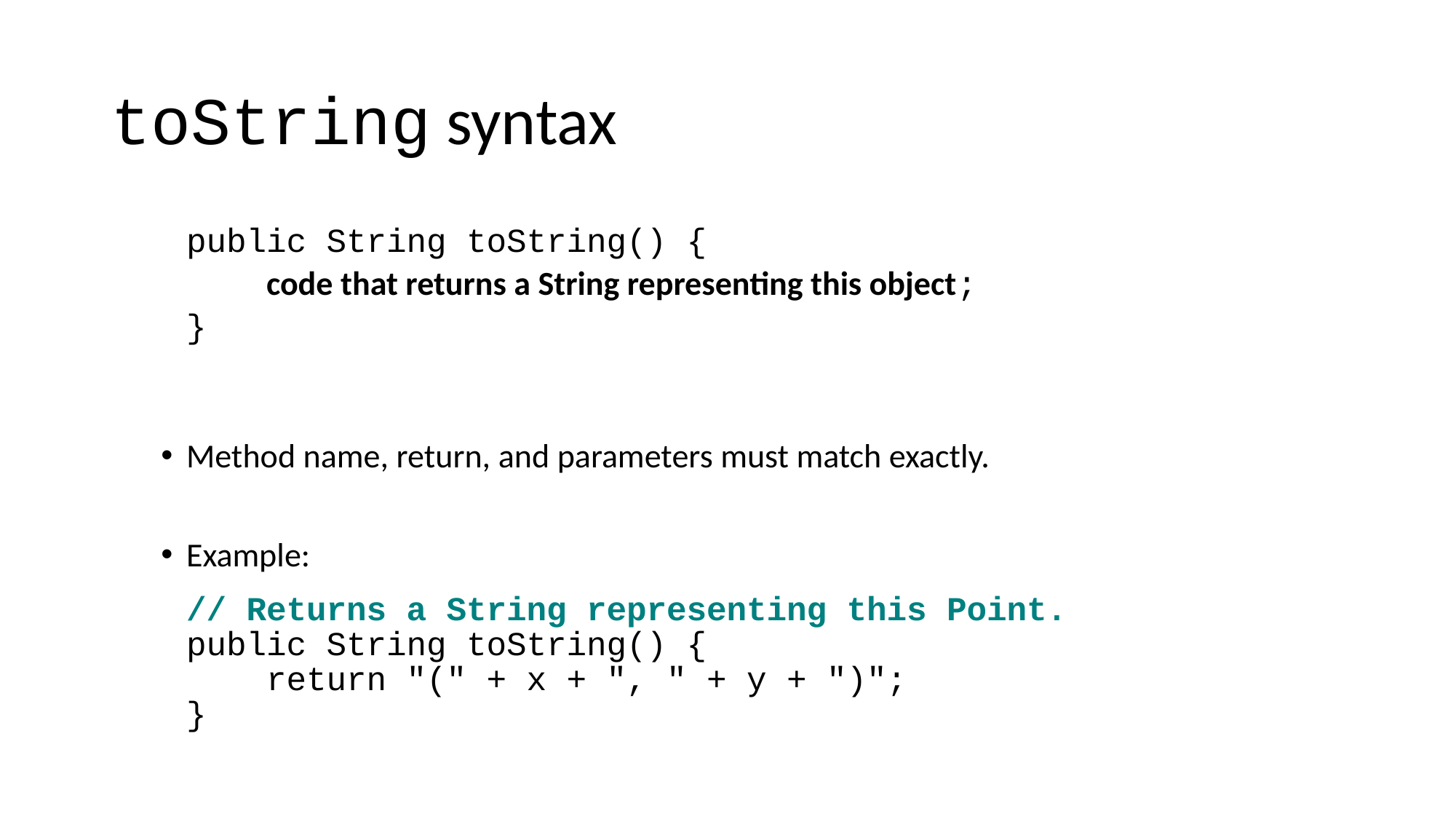

# toString syntax
	public String toString() {
	    code that returns a String representing this object;
	}

Method name, return, and parameters must match exactly.

Example:

	// Returns a String representing this Point.
	public String toString() {
	    return "(" + x + ", " + y + ")";
	}